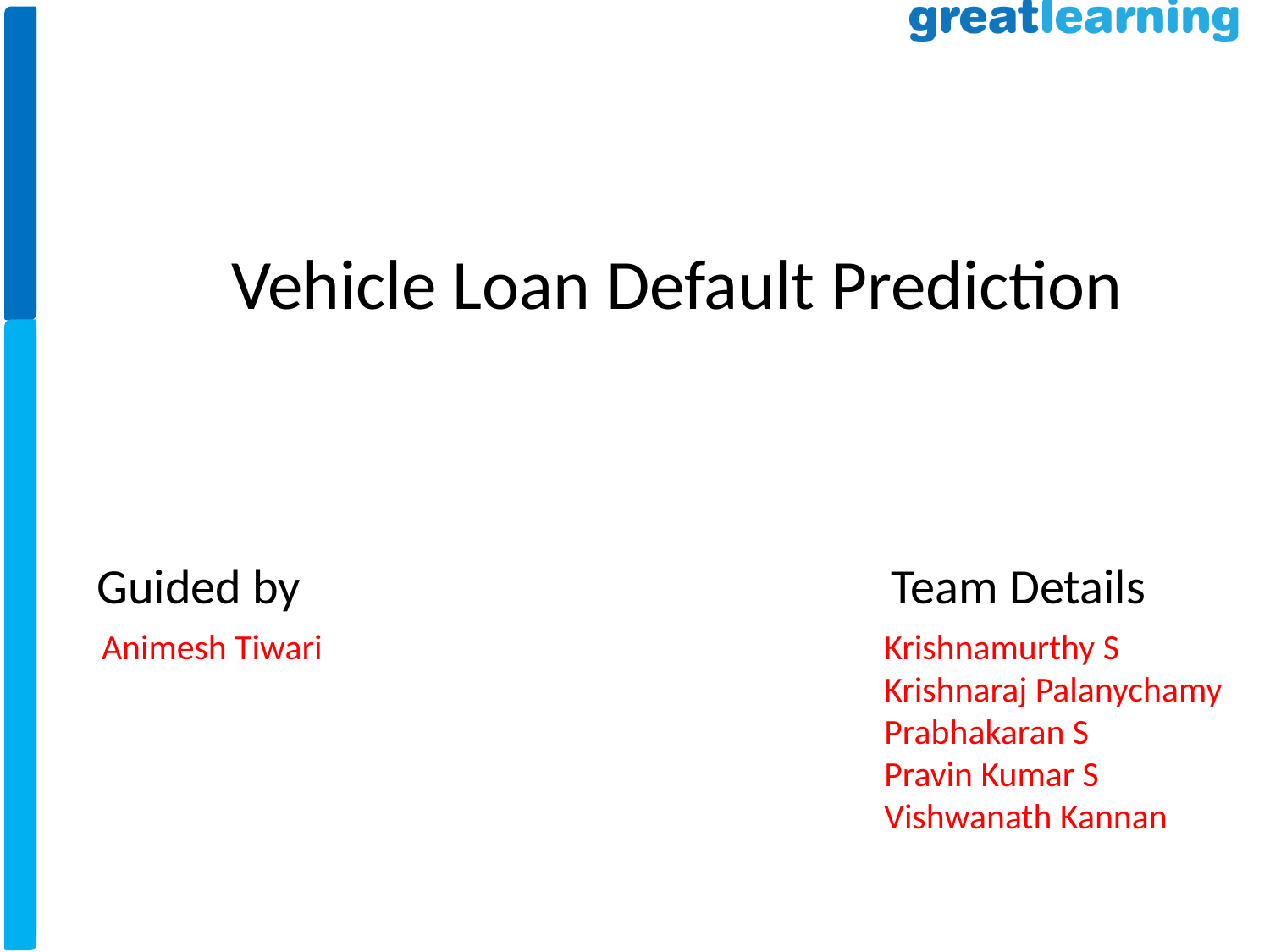

Vehicle Loan Default Prediction

Guided by
Team Details
Animesh Tiwari
Krishnamurthy S
Krishnaraj Palanychamy
Prabhakaran S
Pravin Kumar S
Vishwanath Kannan